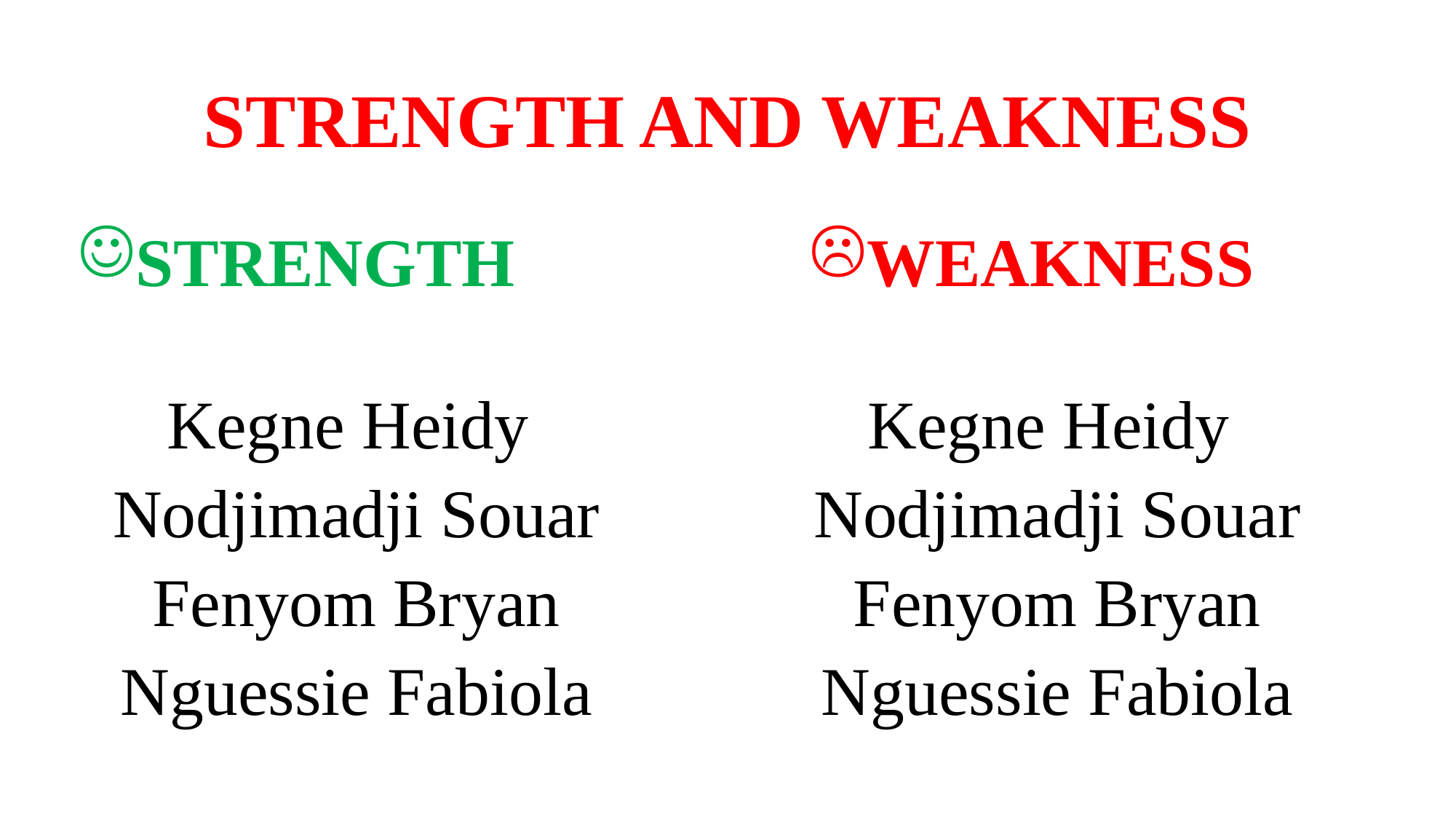

# STRENGTH AND WEAKNESS
STRENGTH
Kegne Heidy
Nodjimadji Souar
Fenyom Bryan
Nguessie Fabiola

WEAKNESS
Kegne Heidy
Nodjimadji Souar
Fenyom Bryan
Nguessie Fabiola